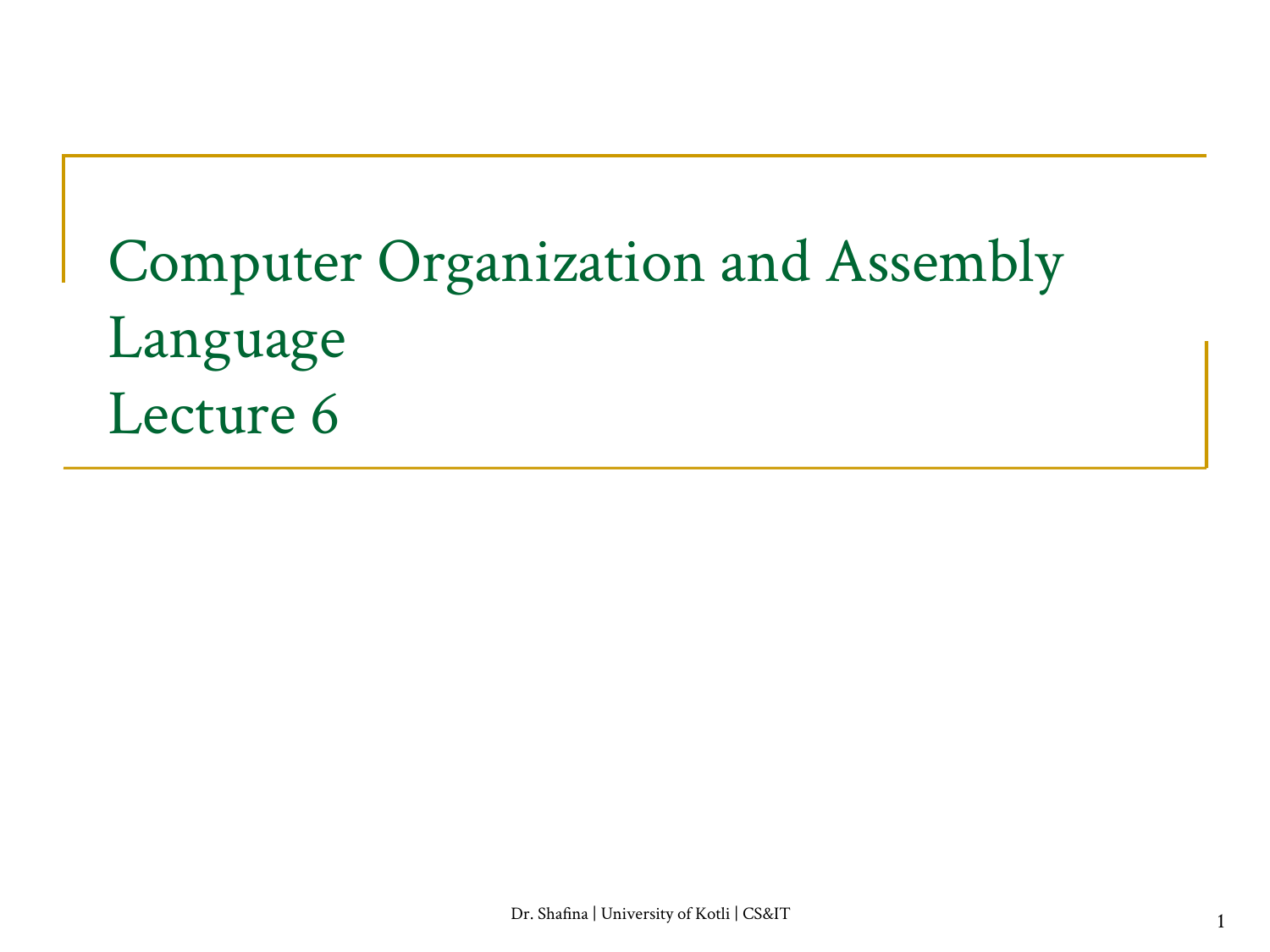

# Computer Organization and Assembly Language Lecture 6

Dr. Shafina | University of Kotli | CS&IT
1